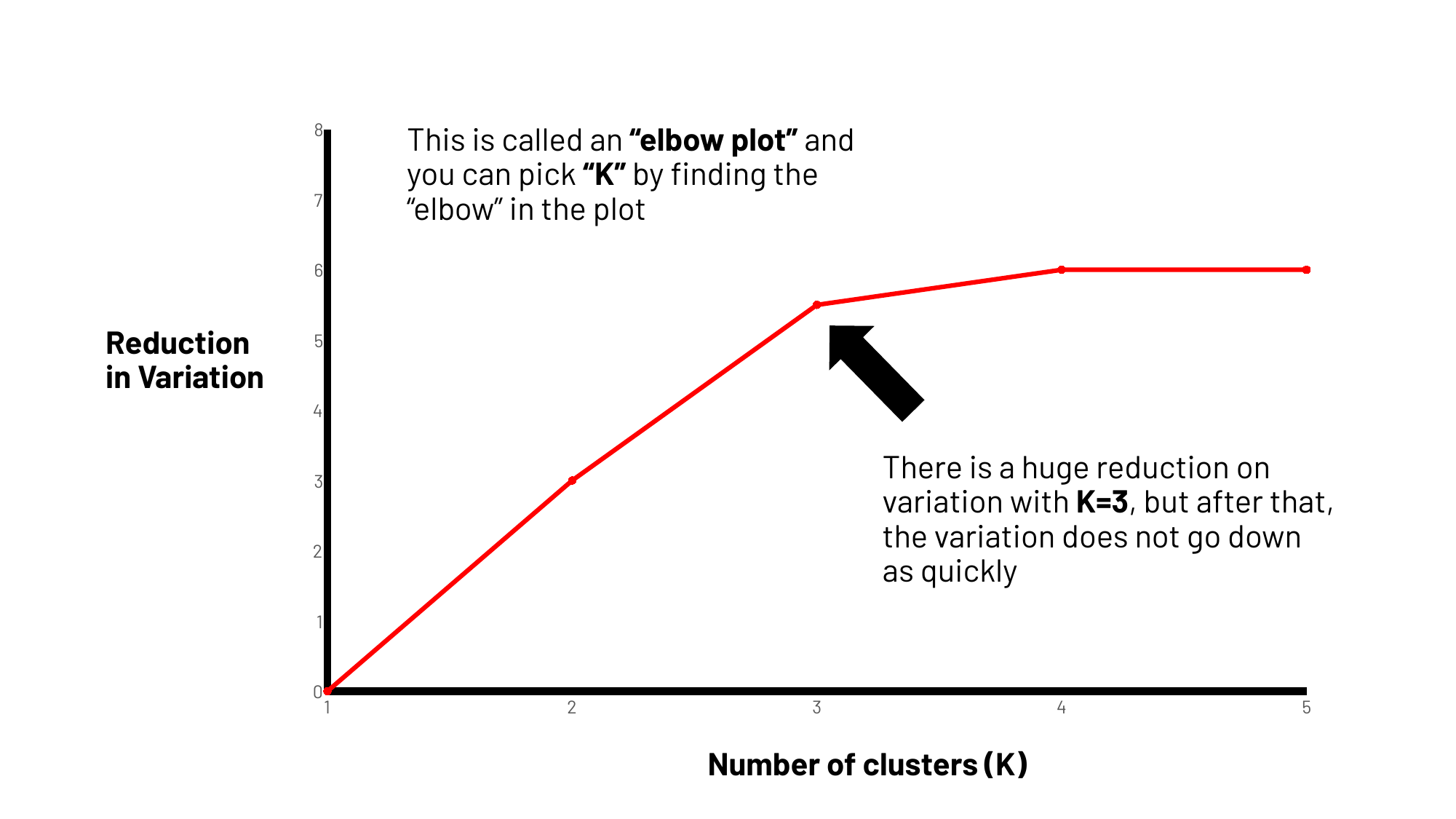

### Chart

| Category | Y-Values |
|---|---|
This is called an “elbow plot” and you can pick “K” by finding the “elbow” in the plot

Reduction in Variation
There is a huge reduction on variation with K=3, but after that, the variation does not go down as quickly
Number of clusters (K)